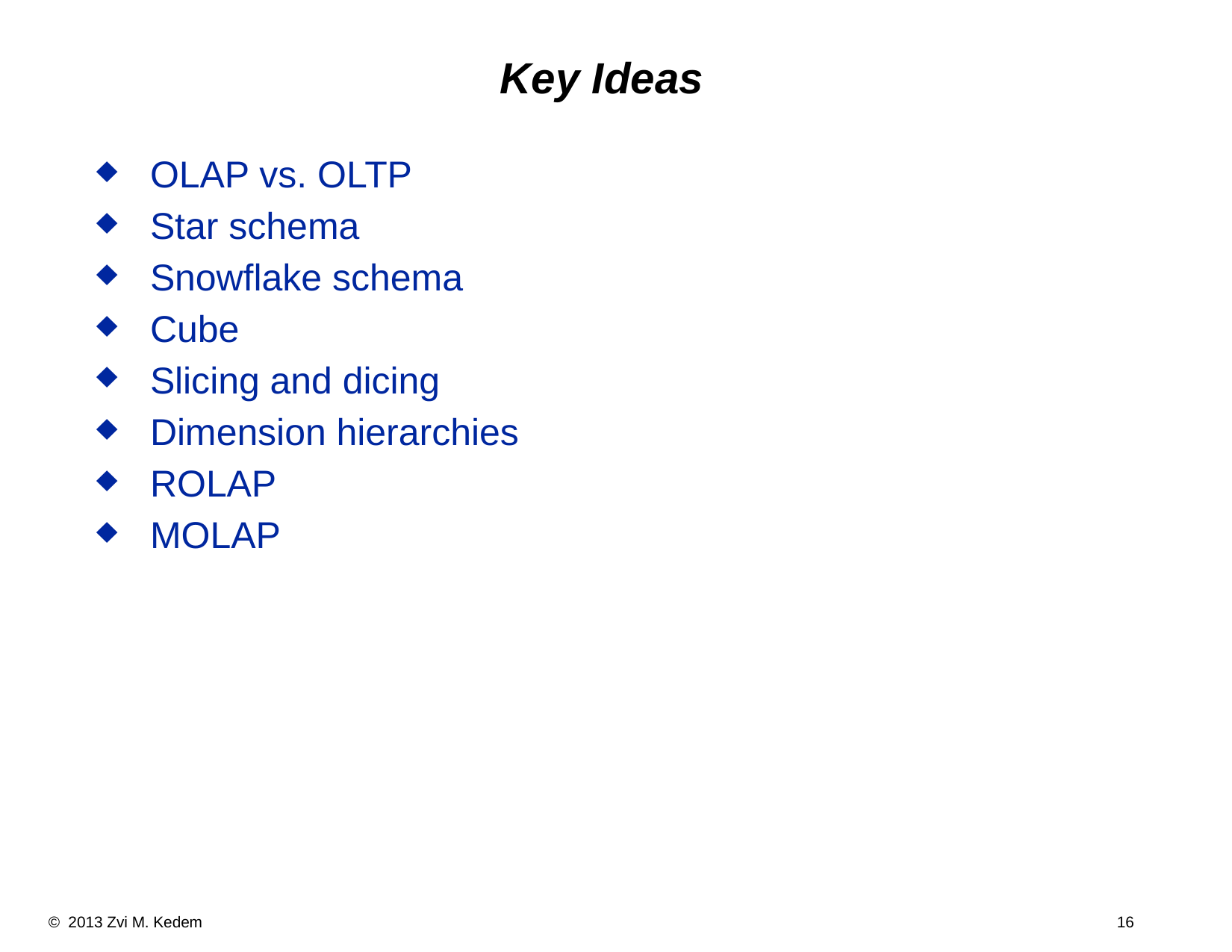

# Key Ideas
OLAP vs. OLTP
Star schema
Snowflake schema
Cube
Slicing and dicing
Dimension hierarchies
ROLAP
MOLAP